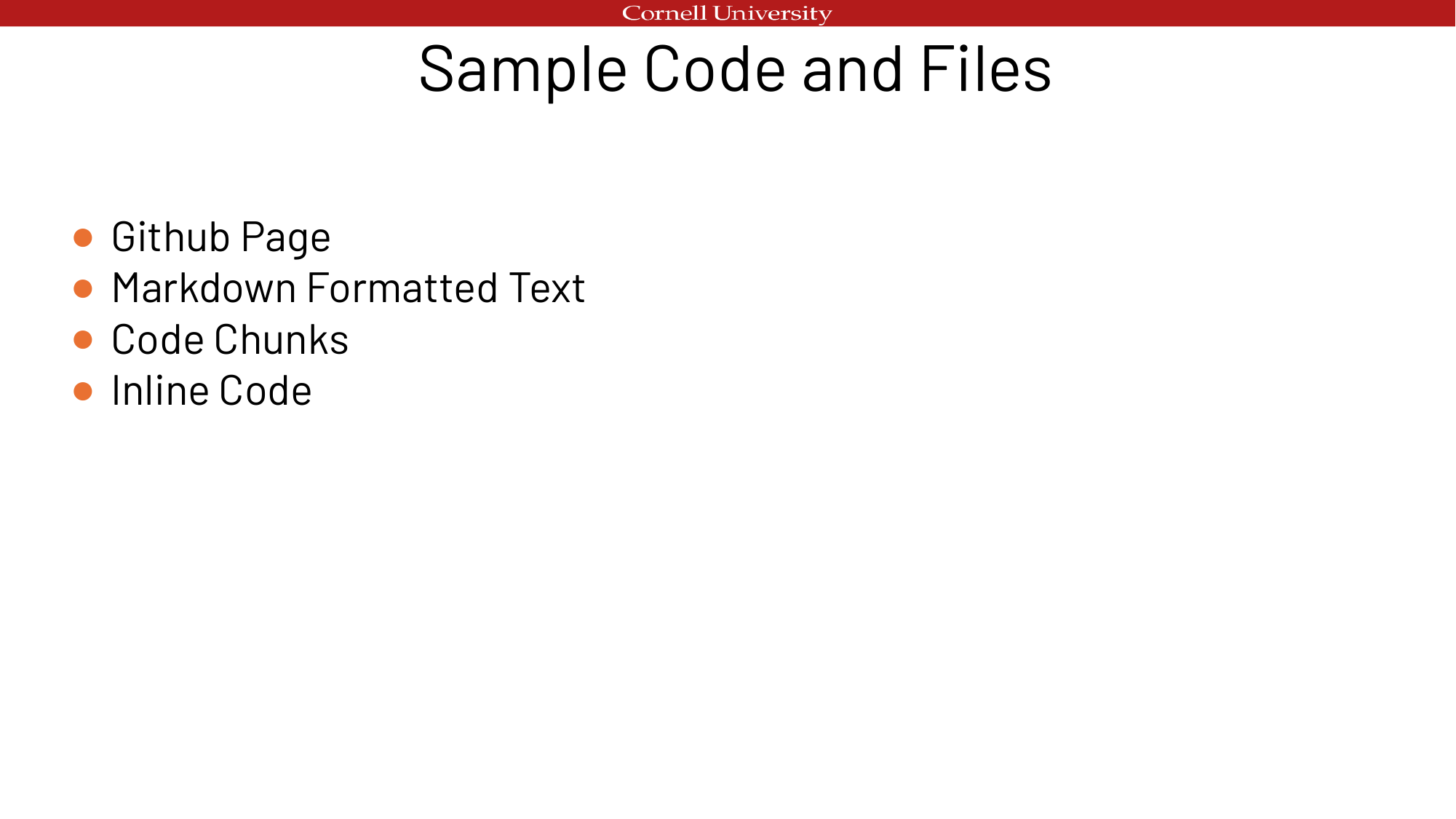

# Sample Code and Files
Github Page
Markdown Formatted Text
Code Chunks
Inline Code